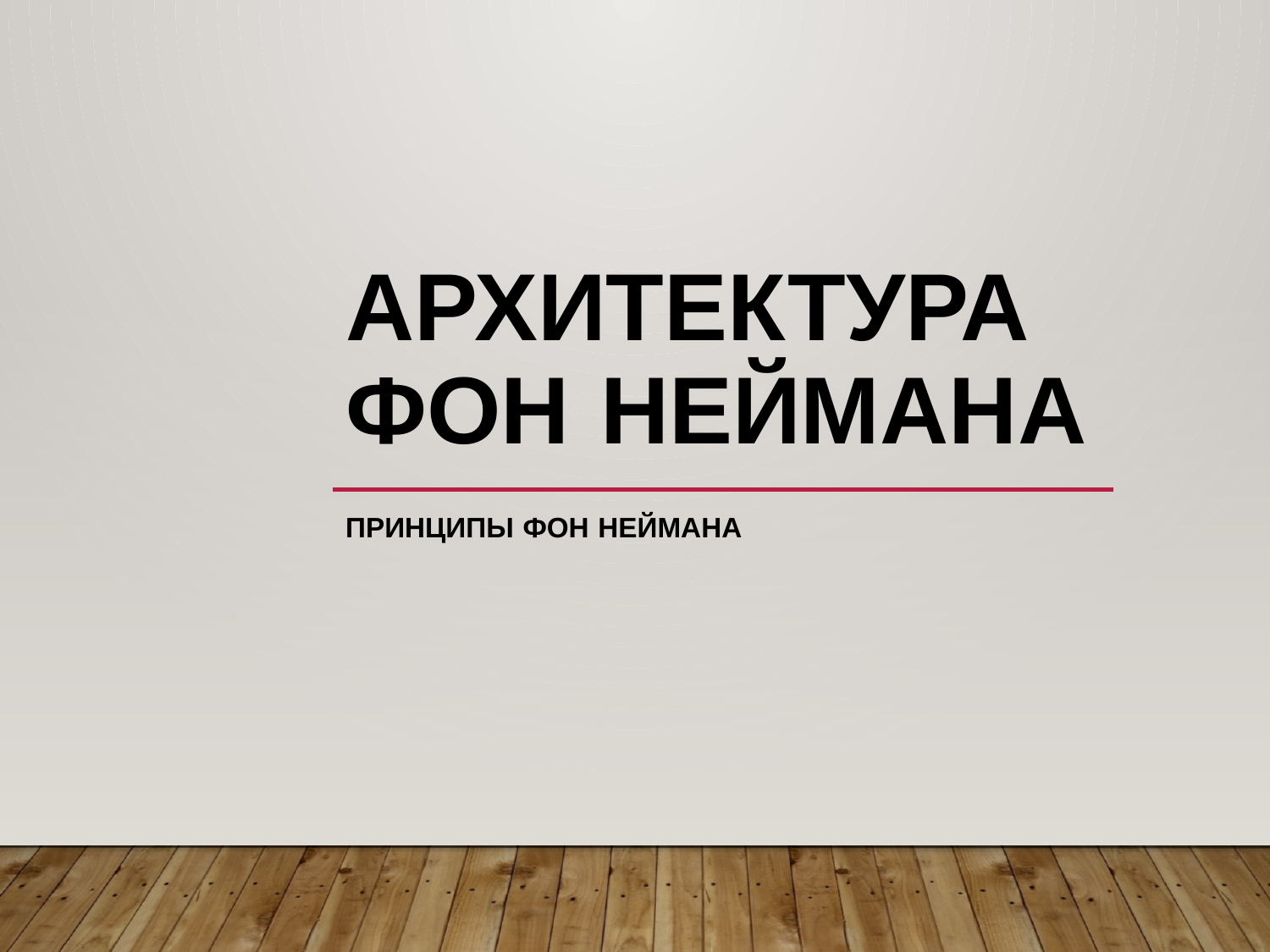

# Архитектура фон Неймана
Принципы фон Неймана